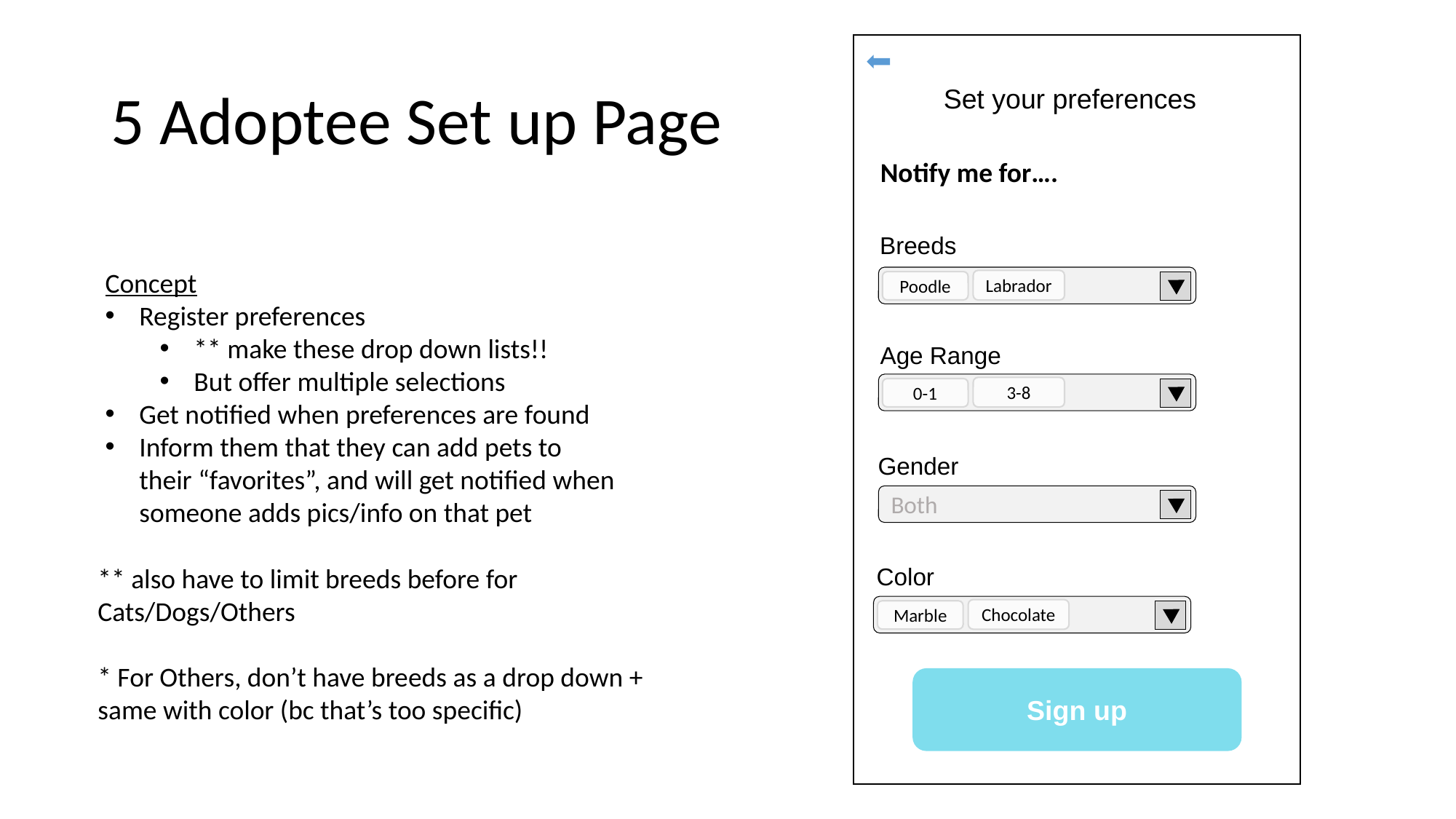

# 5 Adoptee Set up Page

Set your preferences
Notify me for….
Breeds
Concept
Register preferences
** make these drop down lists!!
But offer multiple selections
Get notified when preferences are found
Inform them that they can add pets to their “favorites”, and will get notified when someone adds pics/info on that pet

Labrador

Poodle

Age Range

3-8

0-1

Gender
Both

Color
** also have to limit breeds before for Cats/Dogs/Others

* For Others, don’t have breeds as a drop down + same with color (bc that’s too specific)

Chocolate

Marble

Sign up